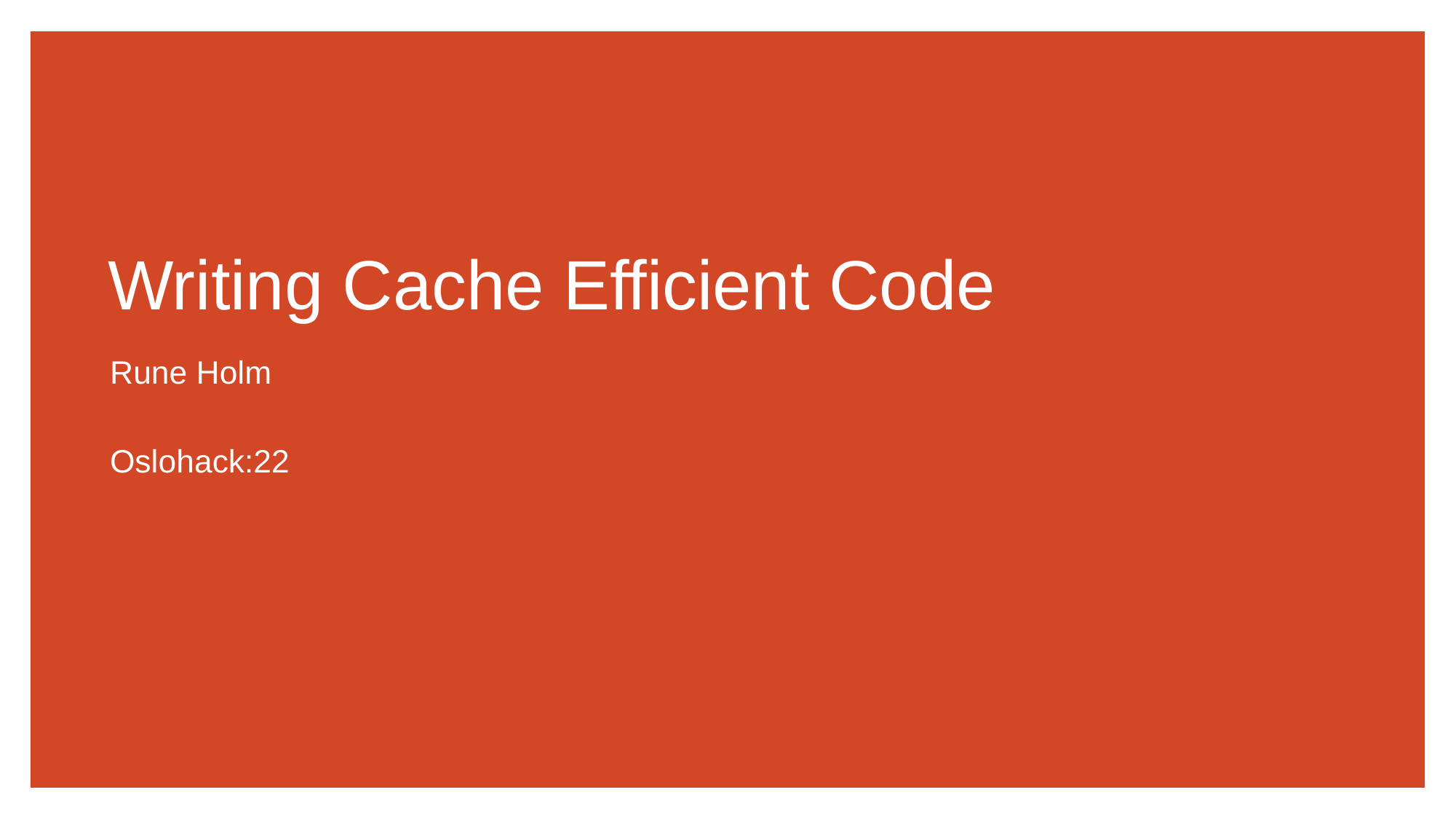

Writing Cache Efficient Code
Rune Holm

Oslohack:22